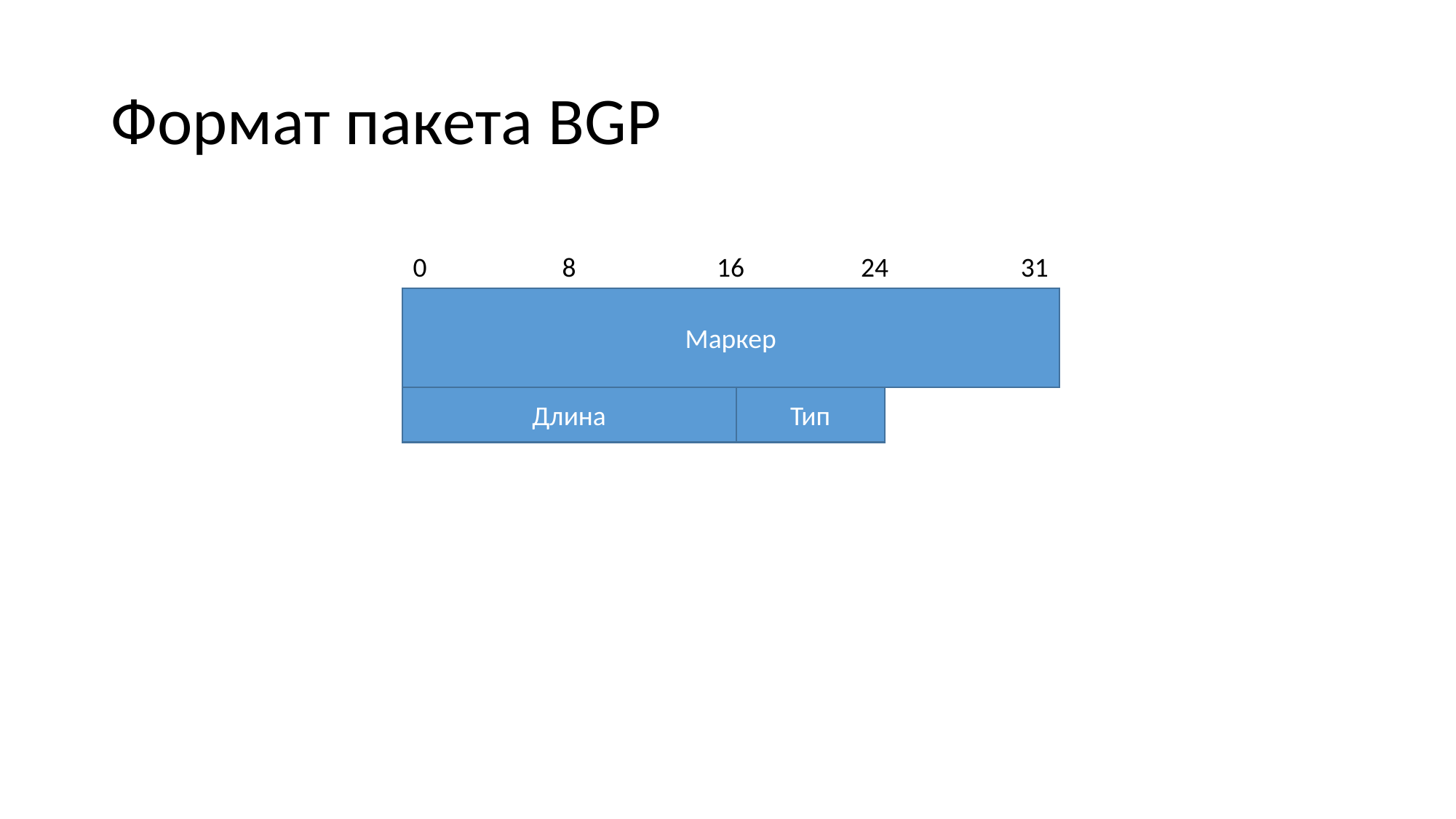

# Формат пакета BGP
0
8
16
24
31
Маркер
Длина
Тип